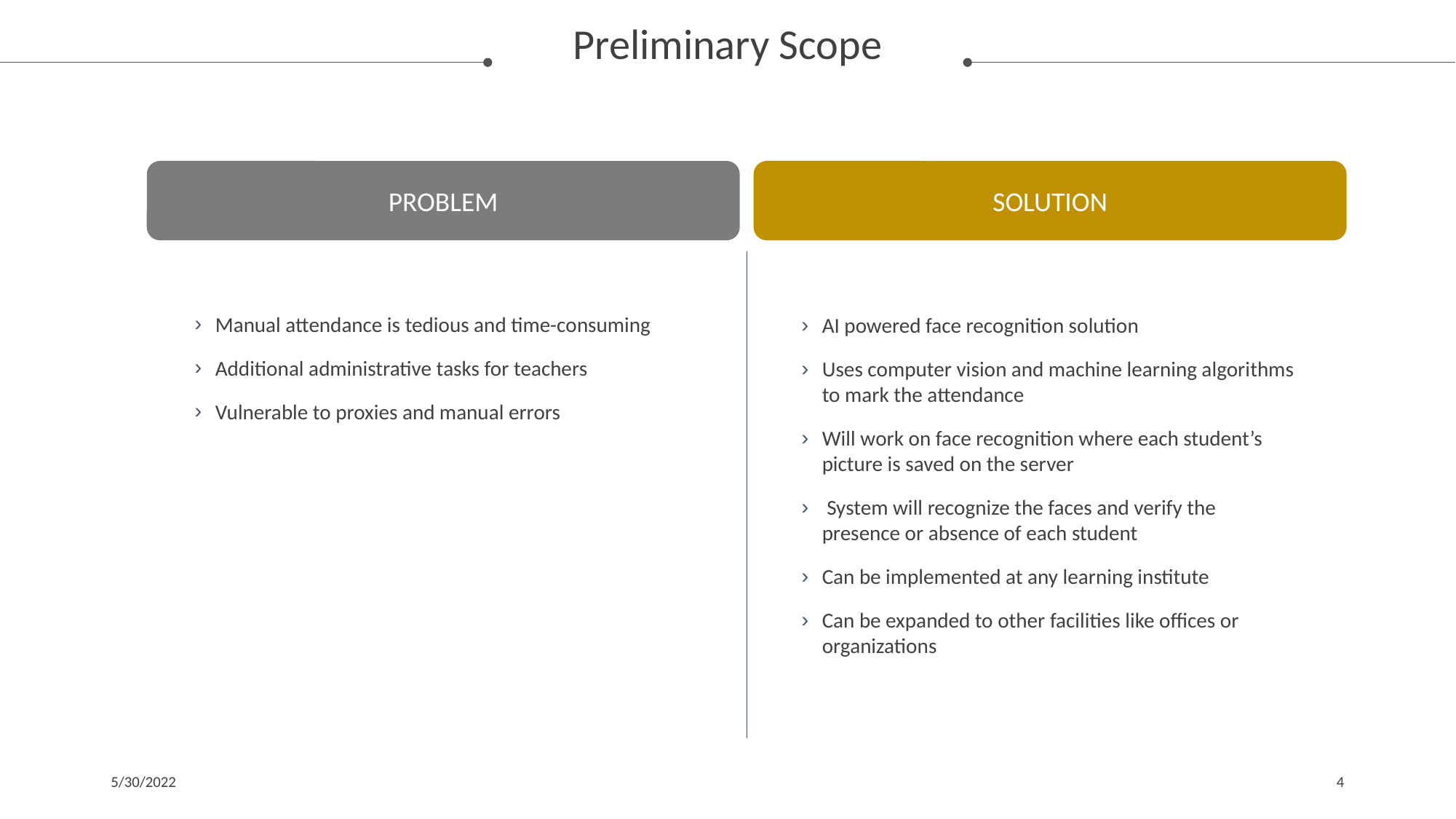

Preliminary Scope
PROBLEM
SOLUTION
Manual attendance is tedious and time-consuming
Additional administrative tasks for teachers
Vulnerable to proxies and manual errors
AI powered face recognition solution
Uses computer vision and machine learning algorithms to mark the attendance
Will work on face recognition where each student’s picture is saved on the server
 System will recognize the faces and verify the presence or absence of each student
Can be implemented at any learning institute
Can be expanded to other facilities like offices or organizations
5/30/2022
4